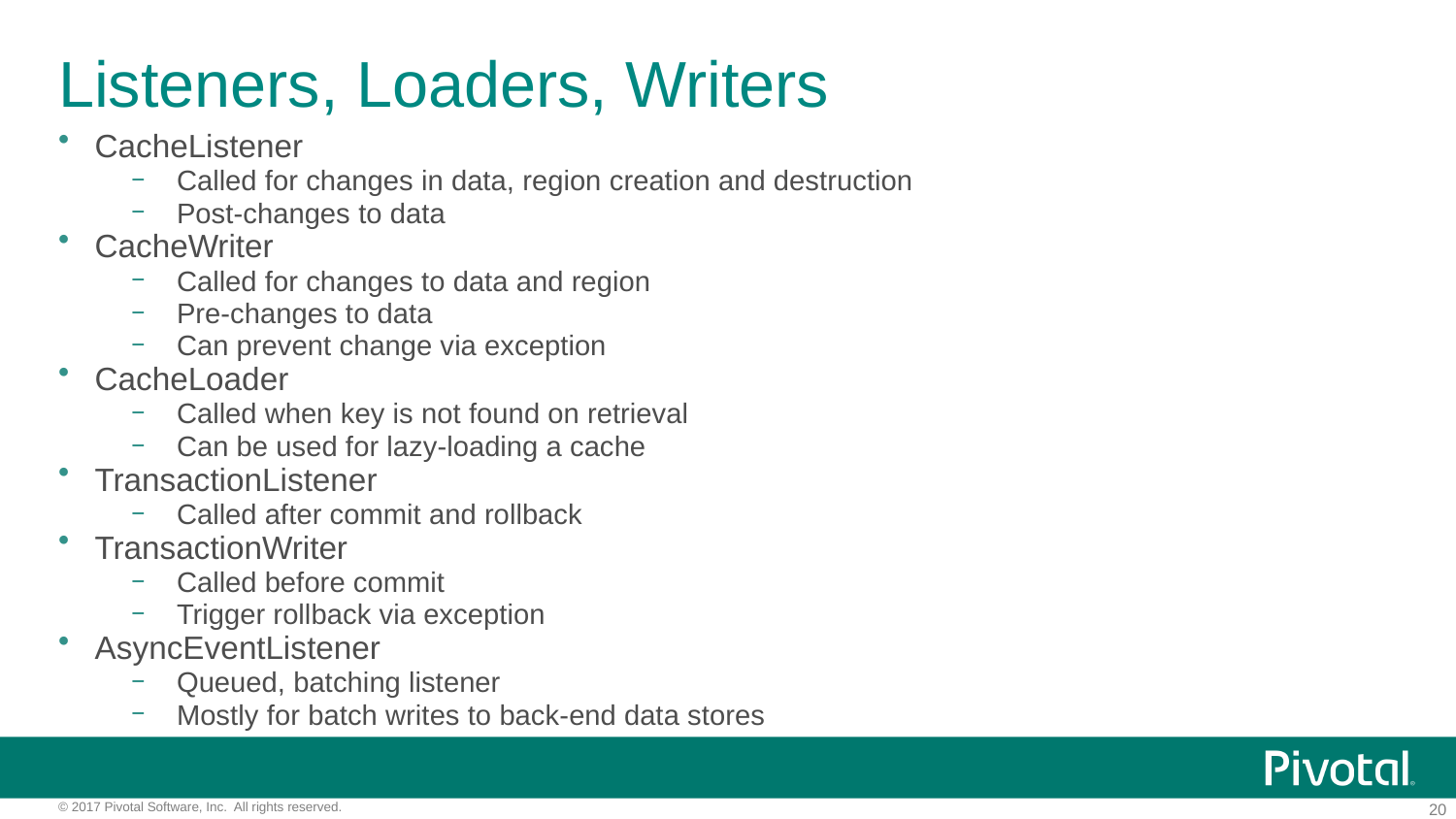

# Listeners, Loaders, Writers
CacheListener
Called for changes in data, region creation and destruction
Post-changes to data
CacheWriter
Called for changes to data and region
Pre-changes to data
Can prevent change via exception
CacheLoader
Called when key is not found on retrieval
Can be used for lazy-loading a cache
TransactionListener
Called after commit and rollback
TransactionWriter
Called before commit
Trigger rollback via exception
AsyncEventListener
Queued, batching listener
Mostly for batch writes to back-end data stores